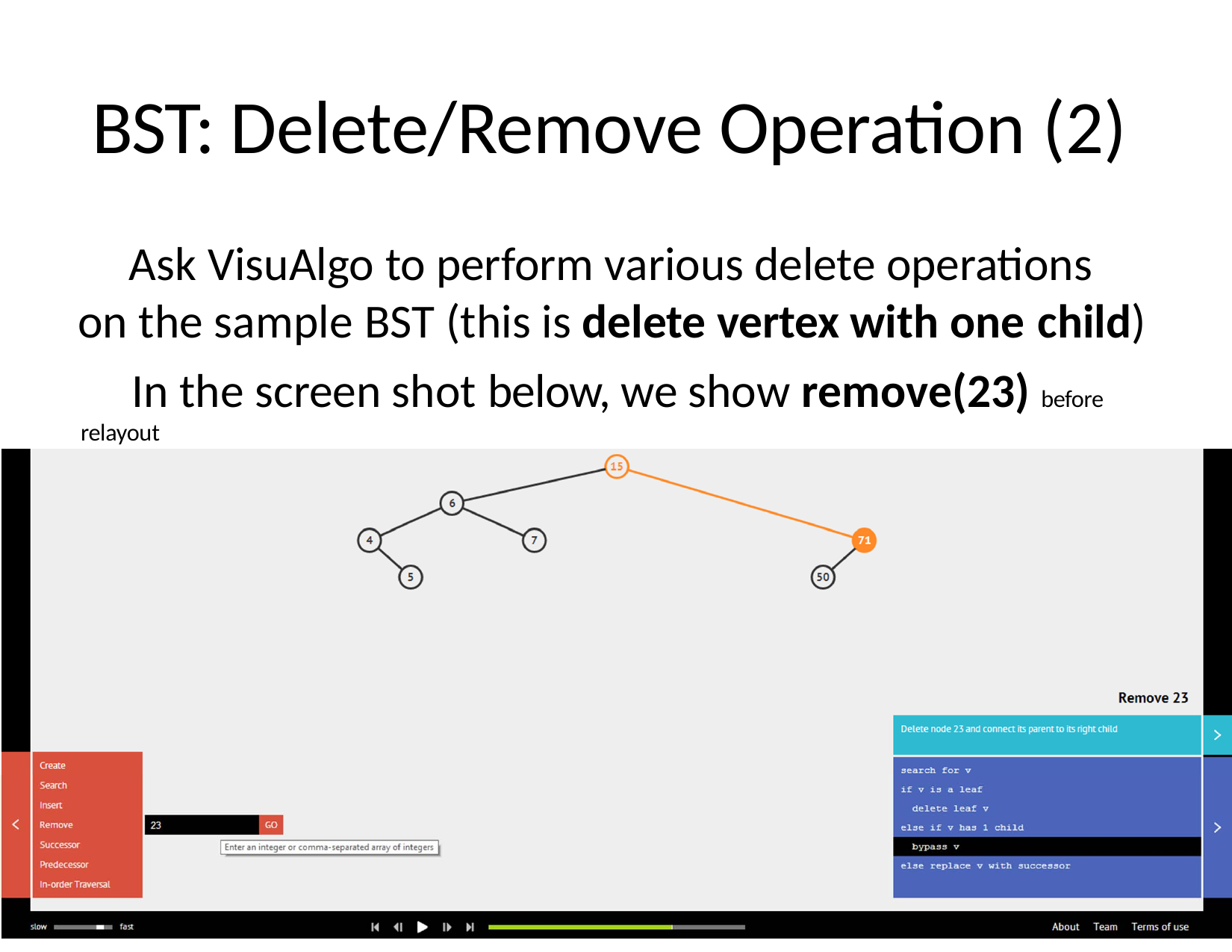

# BST: Delete/Remove Operation (2)
Ask VisuAlgo to perform various delete operations  on the sample BST (this is delete vertex with one child)
In the screen shot below, we show remove(23) before relayout